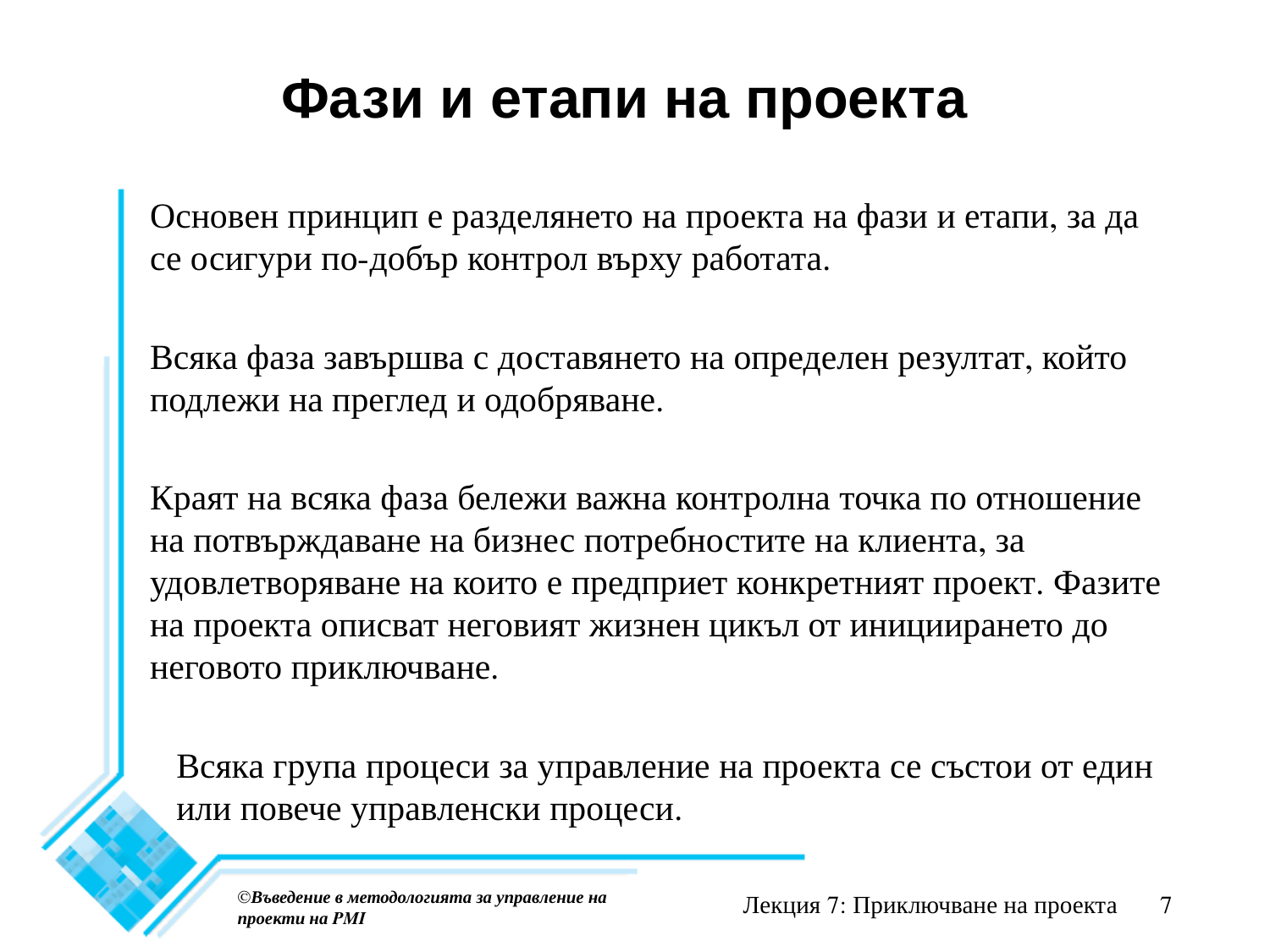

# Фази и етапи на проекта
Основен принцип е разделянето на проекта на фази и етапи, за да се осигури по-добър контрол върху работата.

Всяка фаза завършва с доставянето на определен резултат, който подлежи на преглед и одобряване.

Краят на всяка фаза бележи важна контролна точка по отношение на потвърждаване на бизнес потребностите на клиента, за удовлетворяване на които е предприет конкретният проект. Фазите на проекта описват неговият жизнен цикъл от инициирането до неговото приключване.

Всяка група процеси за управление на проекта се състои от един или повече управленски процеси.

©Въведение в методологията за управление на проекти на PMI

Лекция 7: Приключване на проекта
7